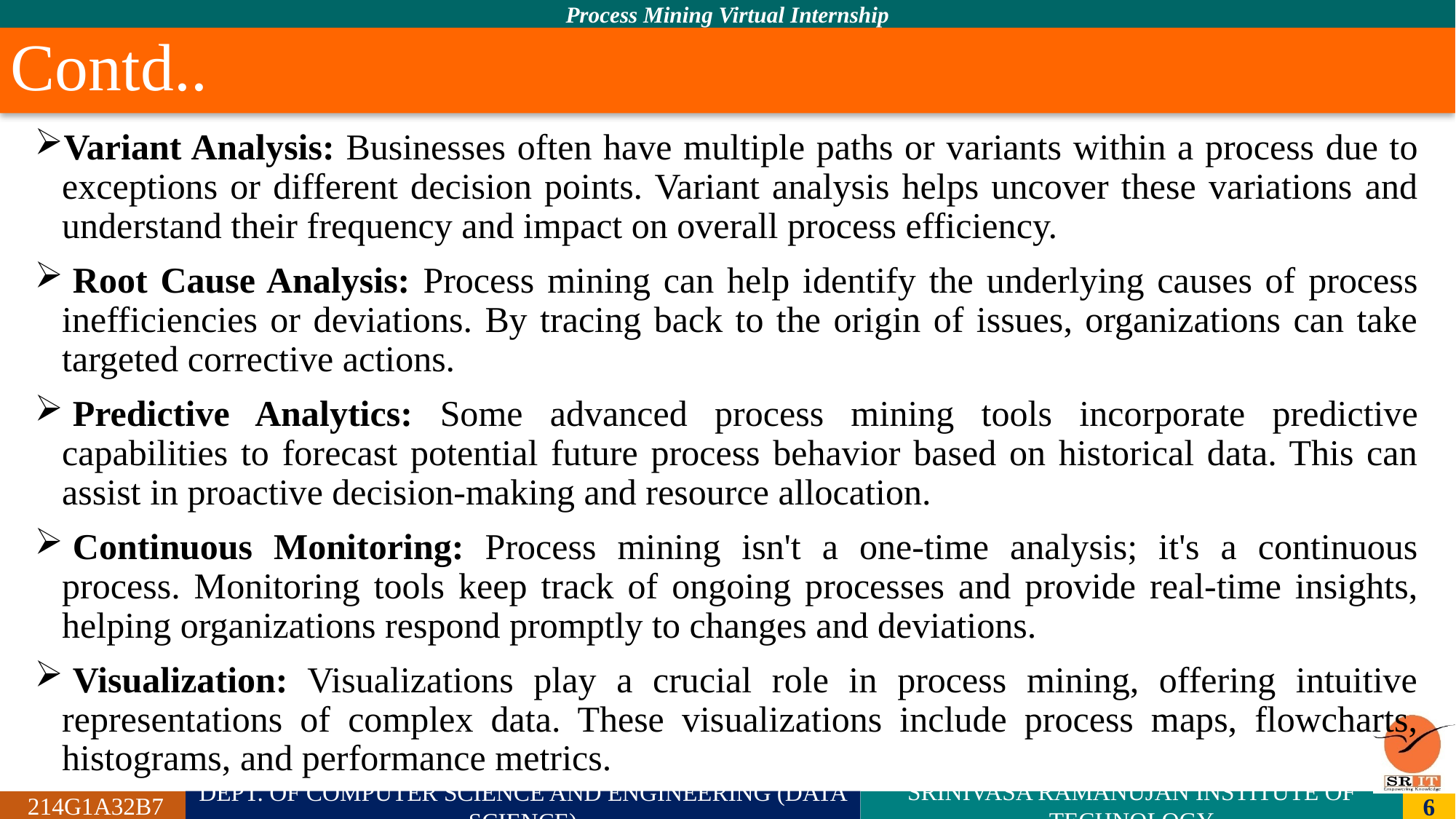

# Contd..
Variant Analysis: Businesses often have multiple paths or variants within a process due to exceptions or different decision points. Variant analysis helps uncover these variations and understand their frequency and impact on overall process efficiency.
 Root Cause Analysis: Process mining can help identify the underlying causes of process inefficiencies or deviations. By tracing back to the origin of issues, organizations can take targeted corrective actions.
 Predictive Analytics: Some advanced process mining tools incorporate predictive capabilities to forecast potential future process behavior based on historical data. This can assist in proactive decision-making and resource allocation.
 Continuous Monitoring: Process mining isn't a one-time analysis; it's a continuous process. Monitoring tools keep track of ongoing processes and provide real-time insights, helping organizations respond promptly to changes and deviations.
 Visualization: Visualizations play a crucial role in process mining, offering intuitive representations of complex data. These visualizations include process maps, flowcharts, histograms, and performance metrics.